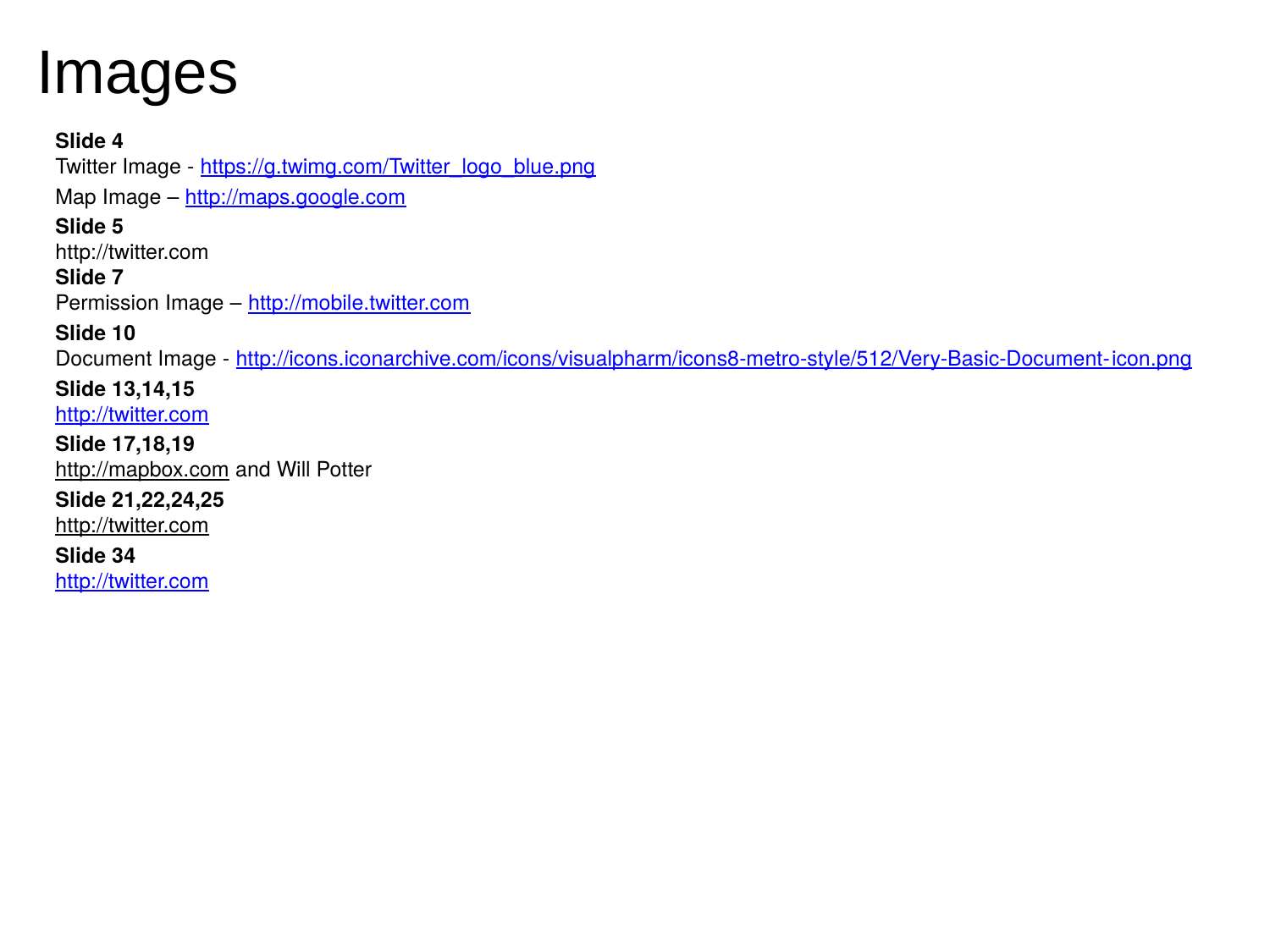

# Images
Slide 4
Twitter Image - https://g.twimg.com/Twitter_logo_blue.png
Map Image – http://maps.google.com
Slide 5
http://twitter.com
Slide 7
Permission Image – http://mobile.twitter.com
Slide 10
Document Image - http://icons.iconarchive.com/icons/visualpharm/icons8-metro-style/512/Very-Basic-Document-icon.png
Slide 13,14,15
http://twitter.com
Slide 17,18,19
http://mapbox.com and Will Potter
Slide 21,22,24,25
http://twitter.com
Slide 34
http://twitter.com